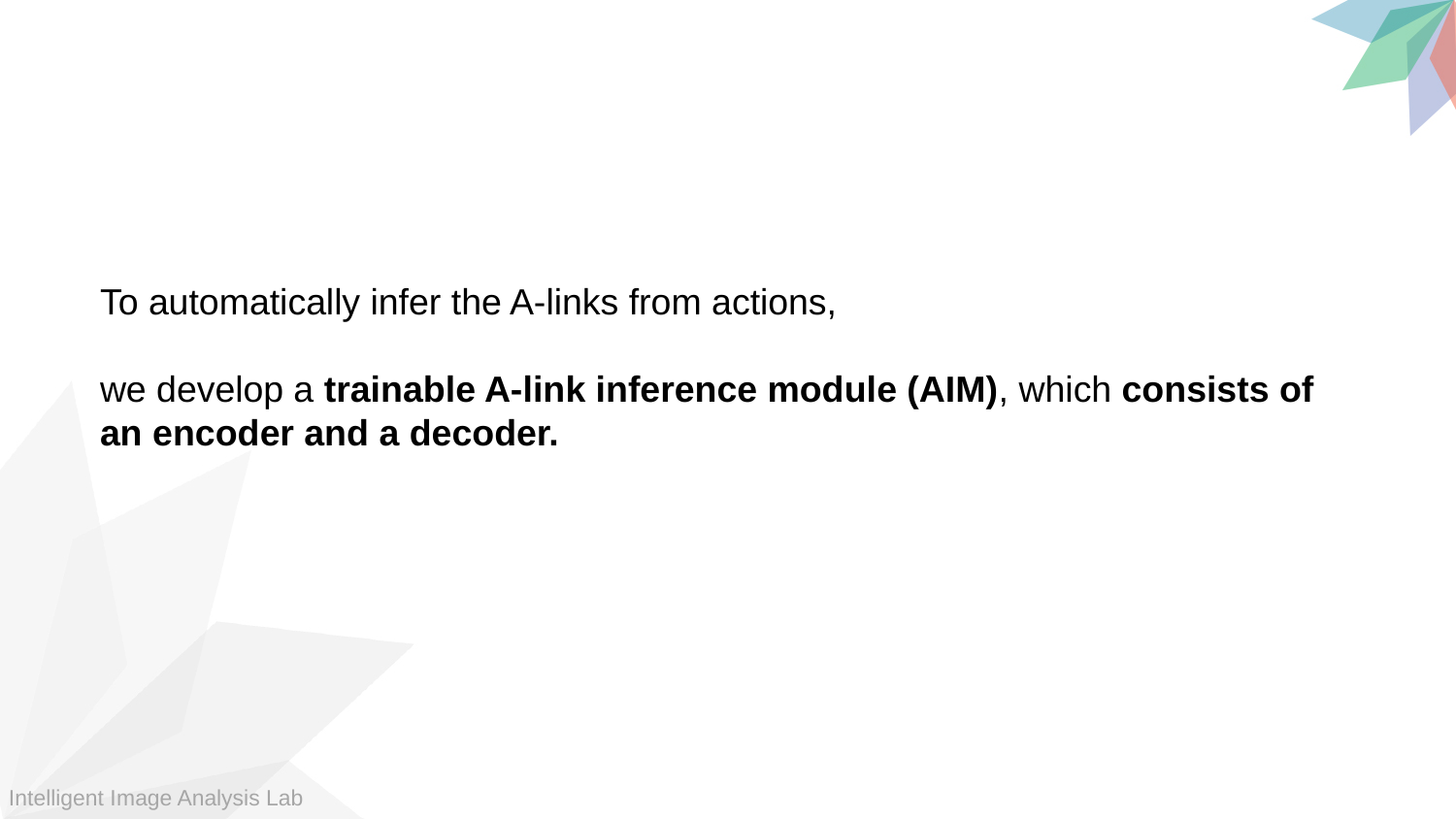

To automatically infer the A-links from actions,

we develop a trainable A-link inference module (AIM), which consists of an encoder and a decoder.